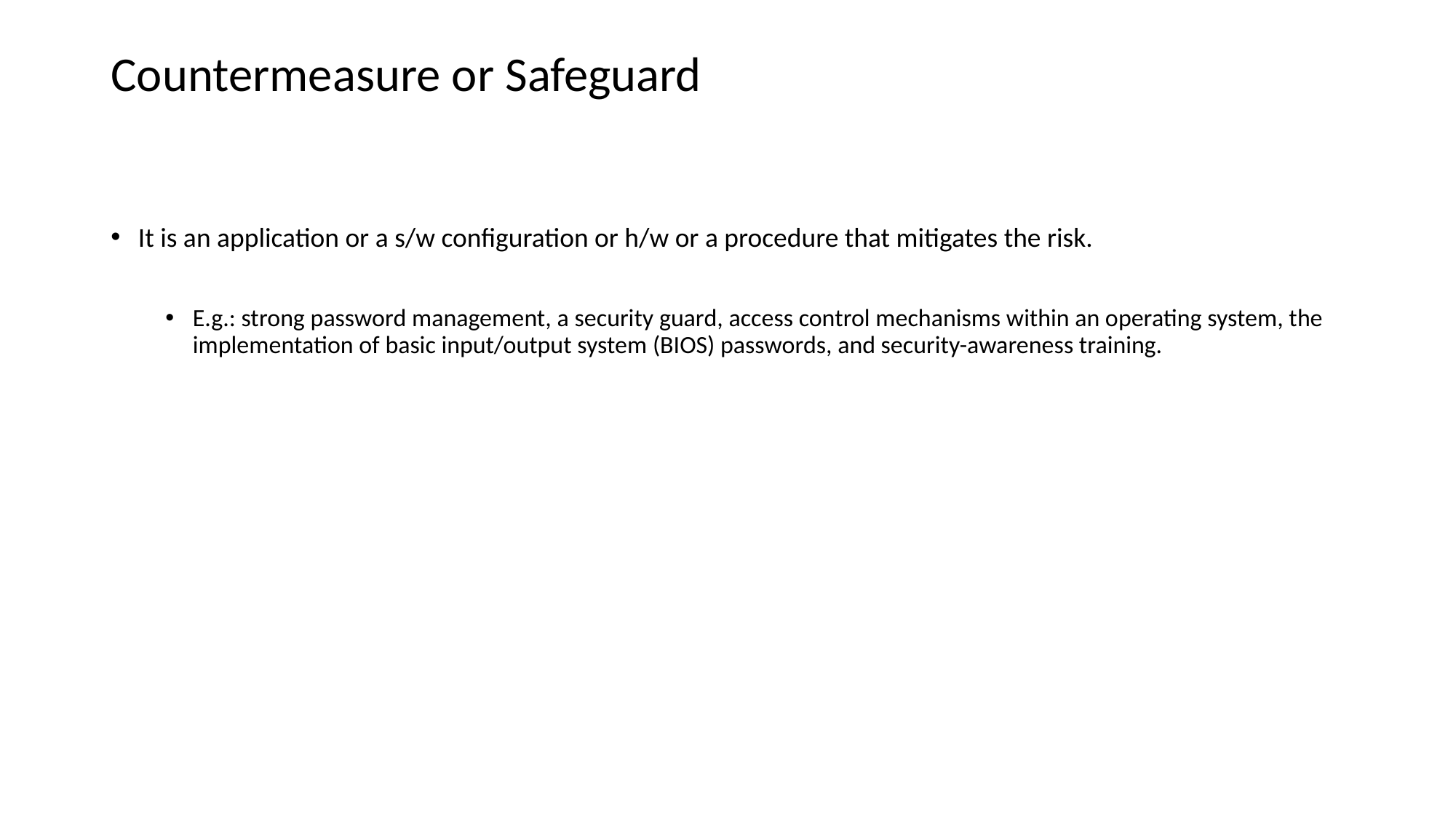

# Countermeasure or Safeguard
It is an application or a s/w configuration or h/w or a procedure that mitigates the risk.

E.g.: strong password management, a security guard, access control mechanisms within an operating system, the implementation of basic input/output system (BIOS) passwords, and security-awareness training.